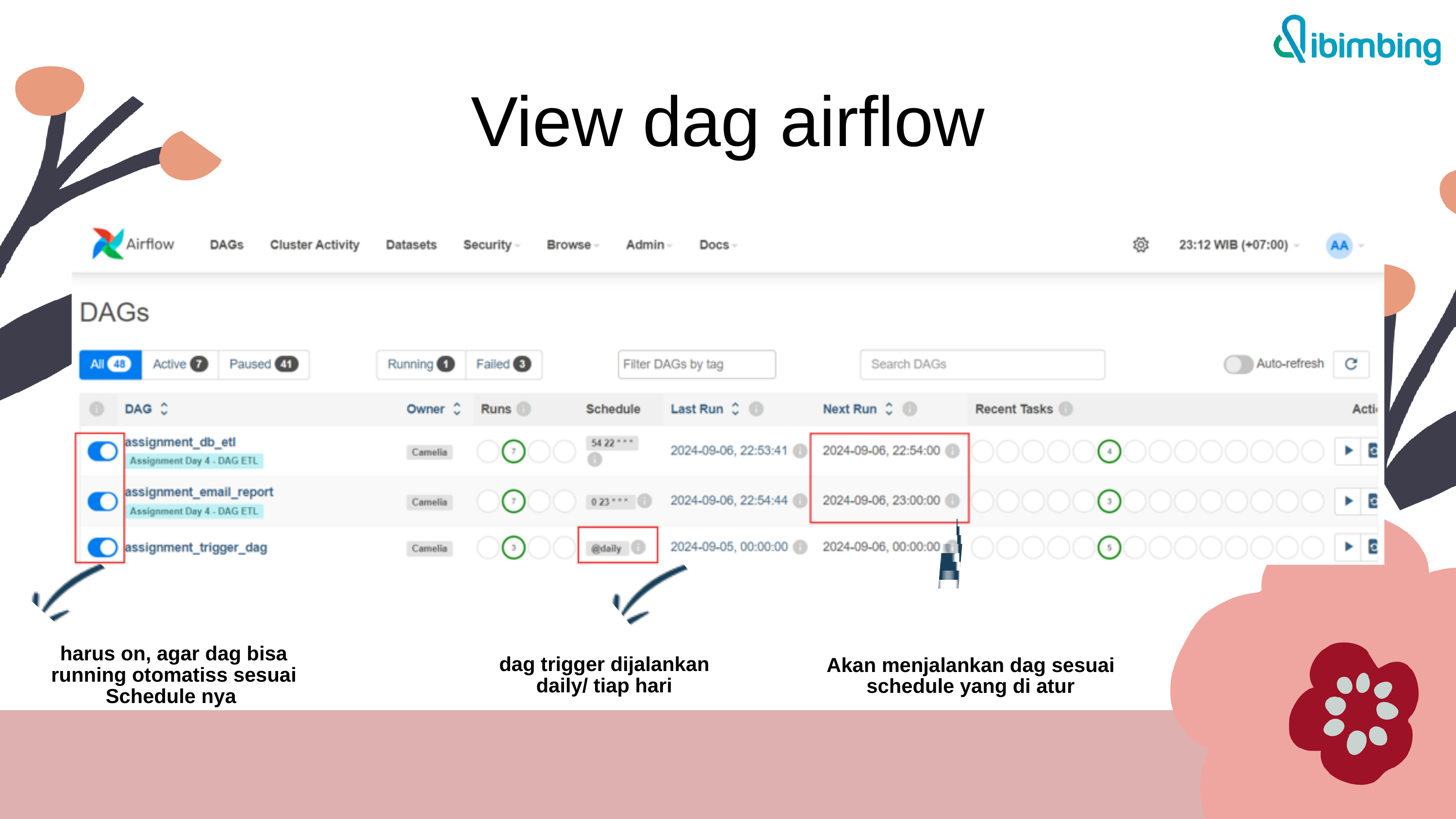

View dag airflow

harus on, agar dag bisa running otomatiss sesuai Schedule nya
dag trigger dijalankan daily/ tiap hari
Akan menjalankan dag sesuai schedule yang di atur